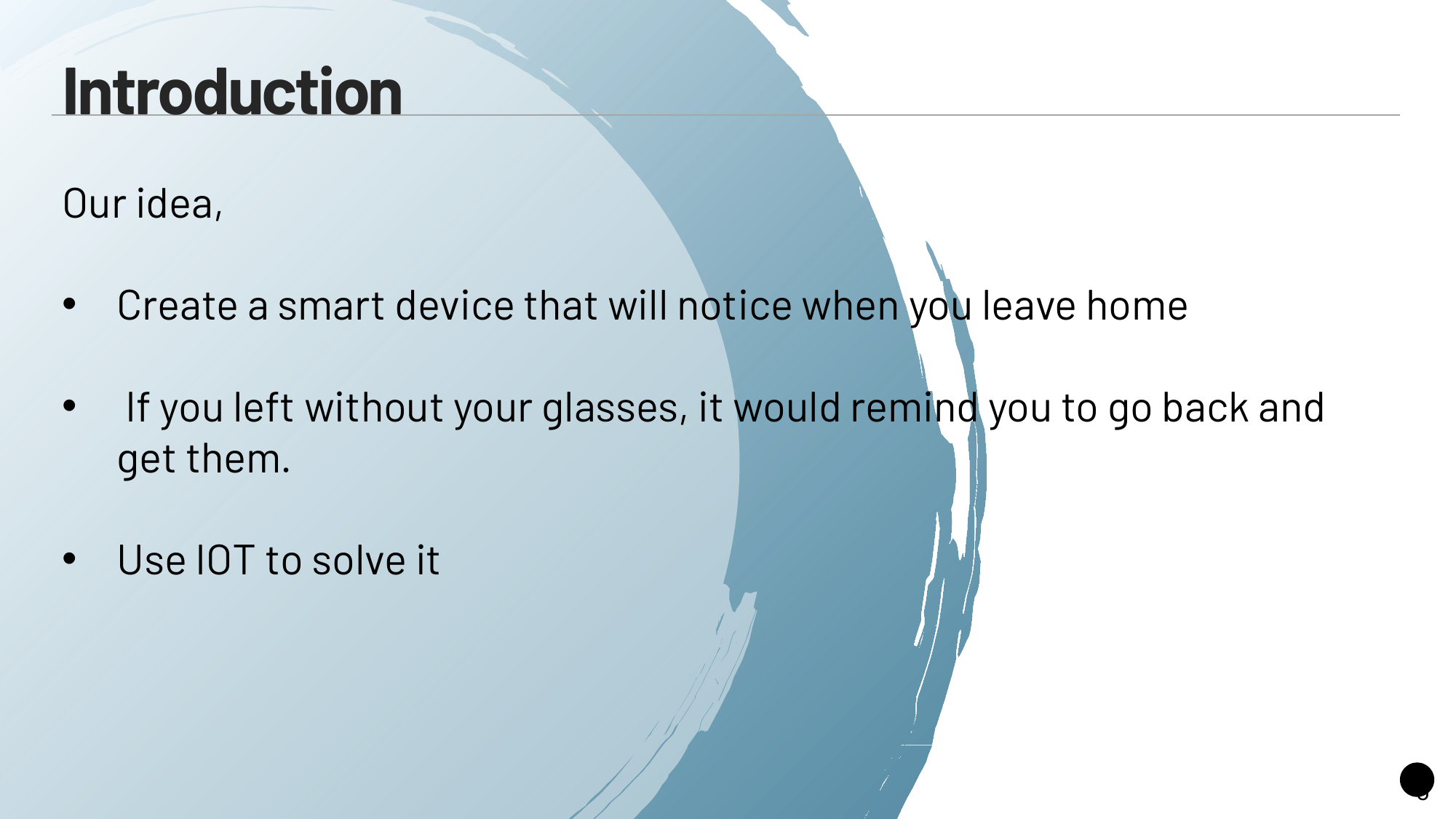

# Introduction
Our idea,

Create a smart device that will notice when you leave home

 If you left without your glasses, it would remind you to go back and get them.

Use IOT to solve it

5